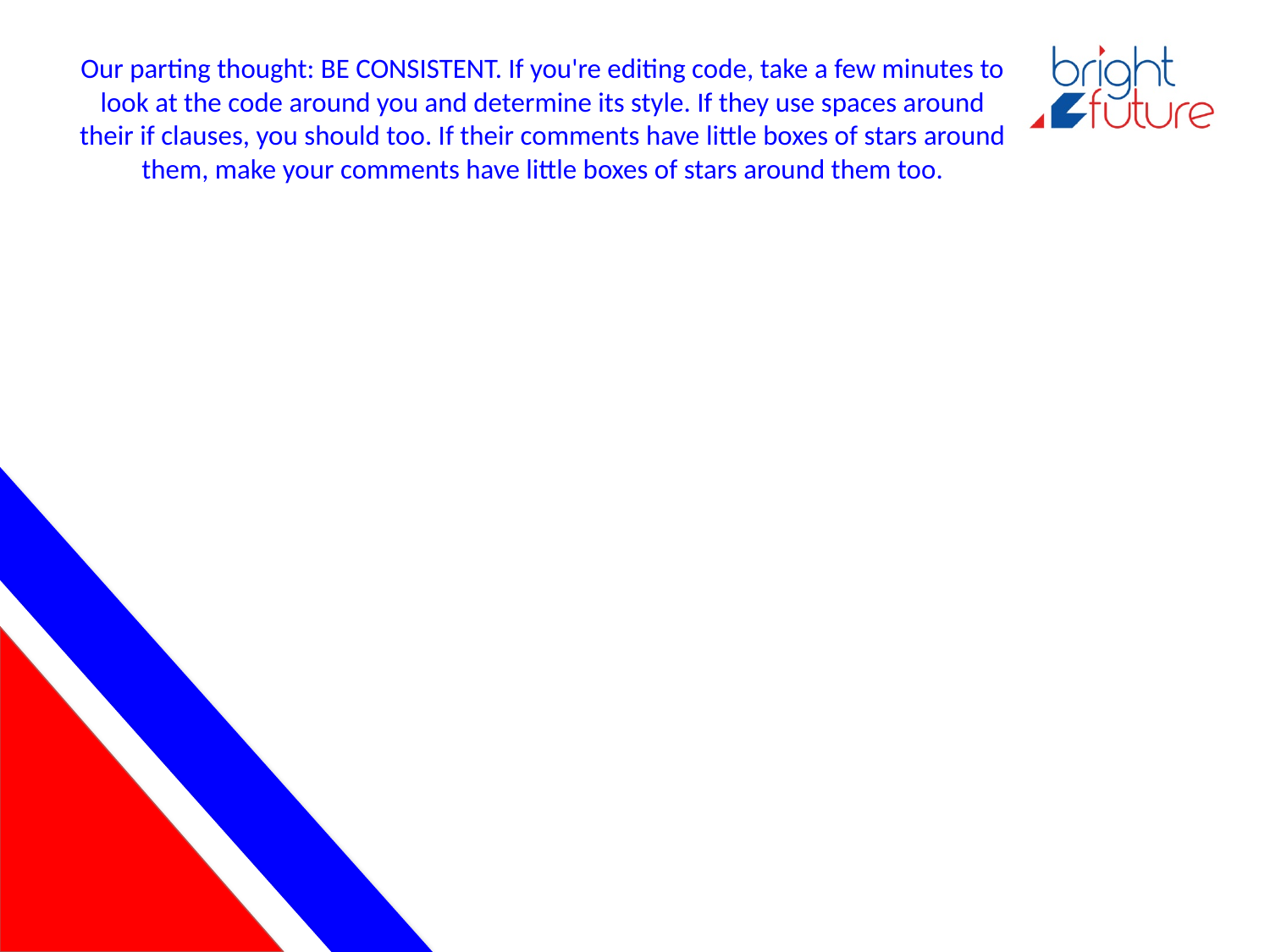

# Our parting thought: BE CONSISTENT. If you're editing code, take a few minutes to look at the code around you and determine its style. If they use spaces around their if clauses, you should too. If their comments have little boxes of stars around them, make your comments have little boxes of stars around them too.